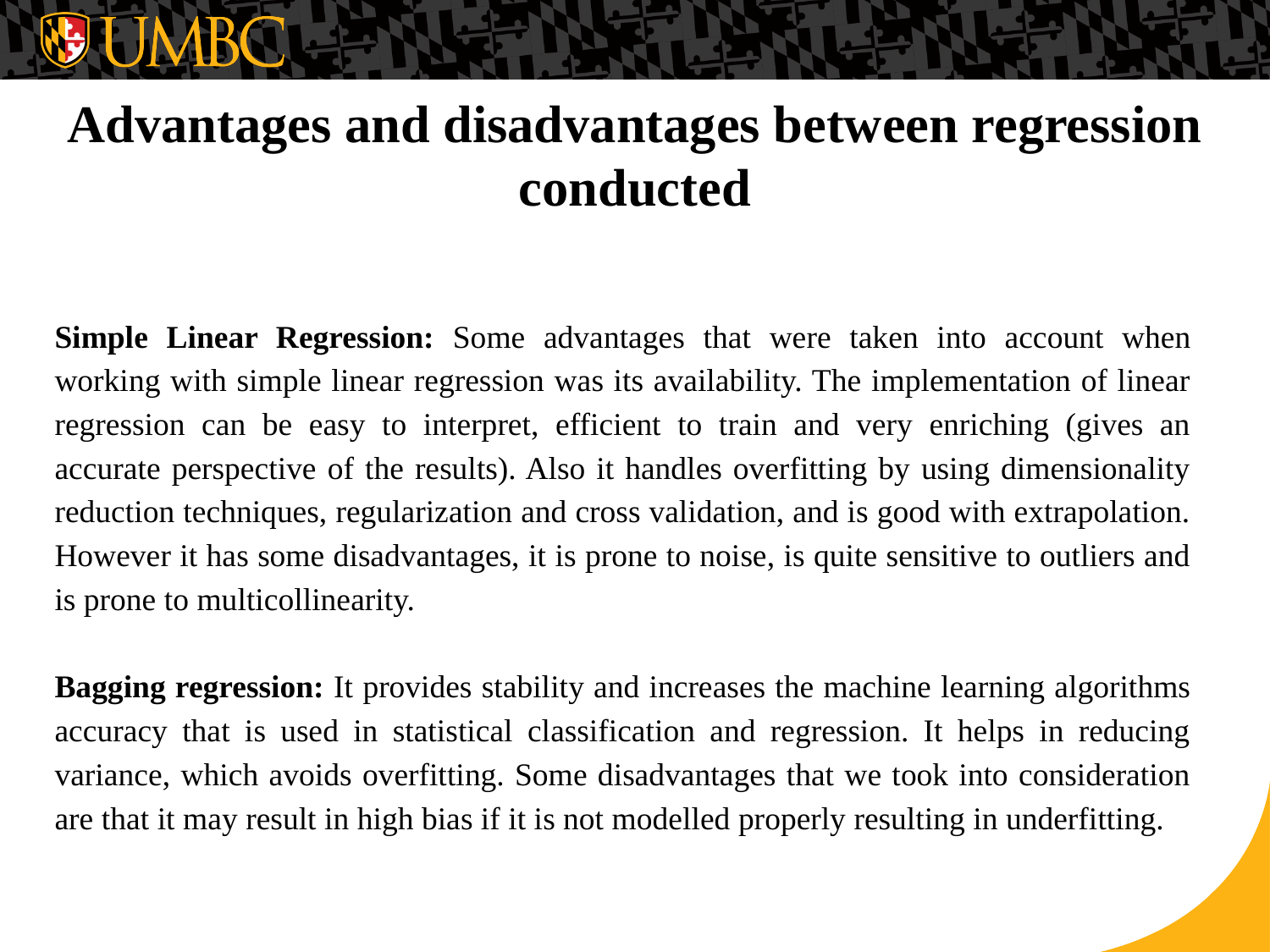

# Advantages and disadvantages between regression conducted
Simple Linear Regression: Some advantages that were taken into account when working with simple linear regression was its availability. The implementation of linear regression can be easy to interpret, efficient to train and very enriching (gives an accurate perspective of the results). Also it handles overfitting by using dimensionality reduction techniques, regularization and cross validation, and is good with extrapolation. However it has some disadvantages, it is prone to noise, is quite sensitive to outliers and is prone to multicollinearity.

Bagging regression: It provides stability and increases the machine learning algorithms accuracy that is used in statistical classification and regression. It helps in reducing variance, which avoids overfitting. Some disadvantages that we took into consideration are that it may result in high bias if it is not modelled properly resulting in underfitting.